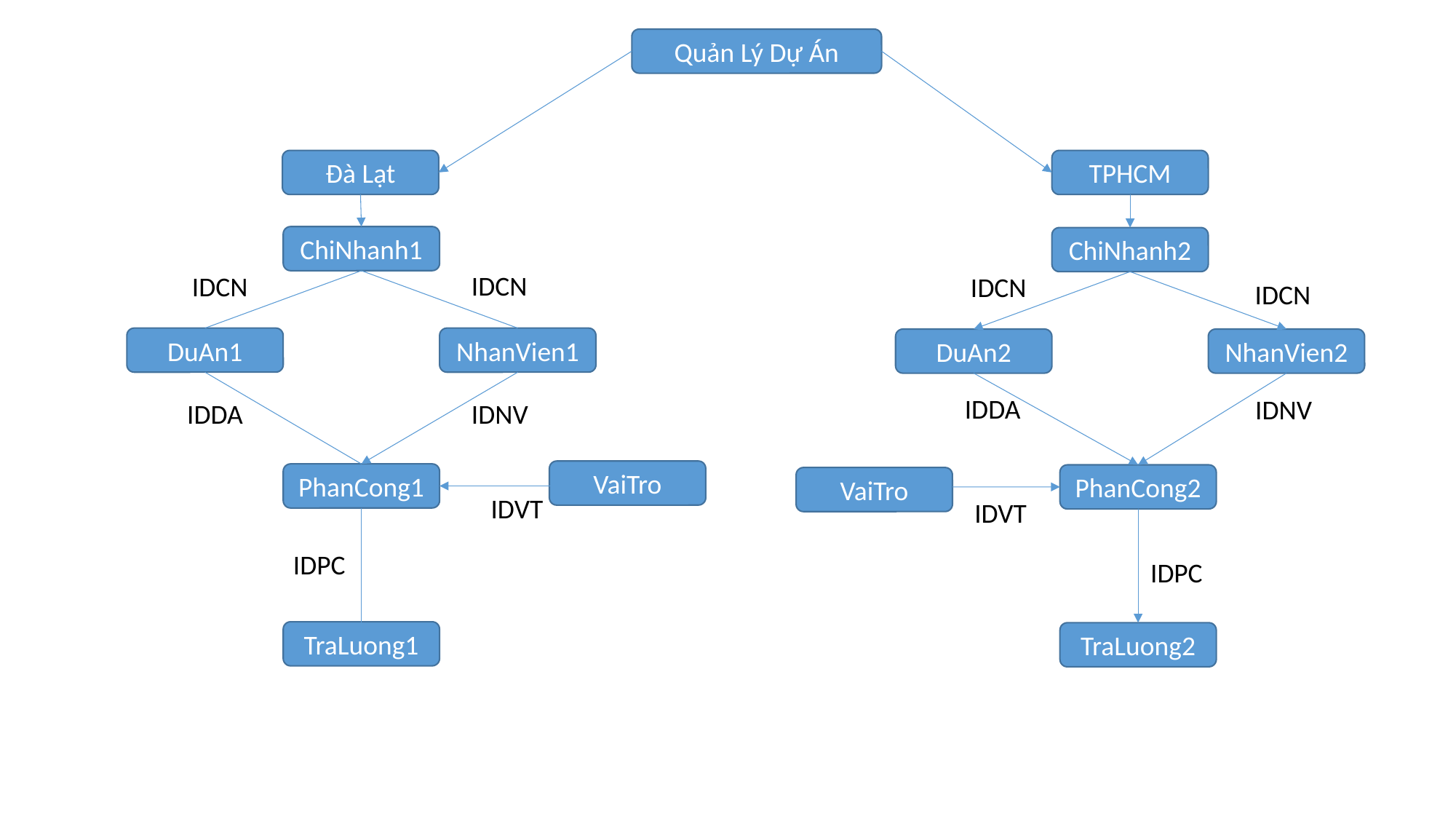

Quản Lý Dự Án
Đà Lạt
TPHCM
ChiNhanh1
ChiNhanh2
IDCN
IDCN
IDCN
IDCN
DuAn1
NhanVien1
DuAn2
NhanVien2
IDDA
IDNV
IDDA
IDNV
VaiTro
PhanCong1
PhanCong2
VaiTro
IDVT
IDVT
IDPC
IDPC
TraLuong1
TraLuong2